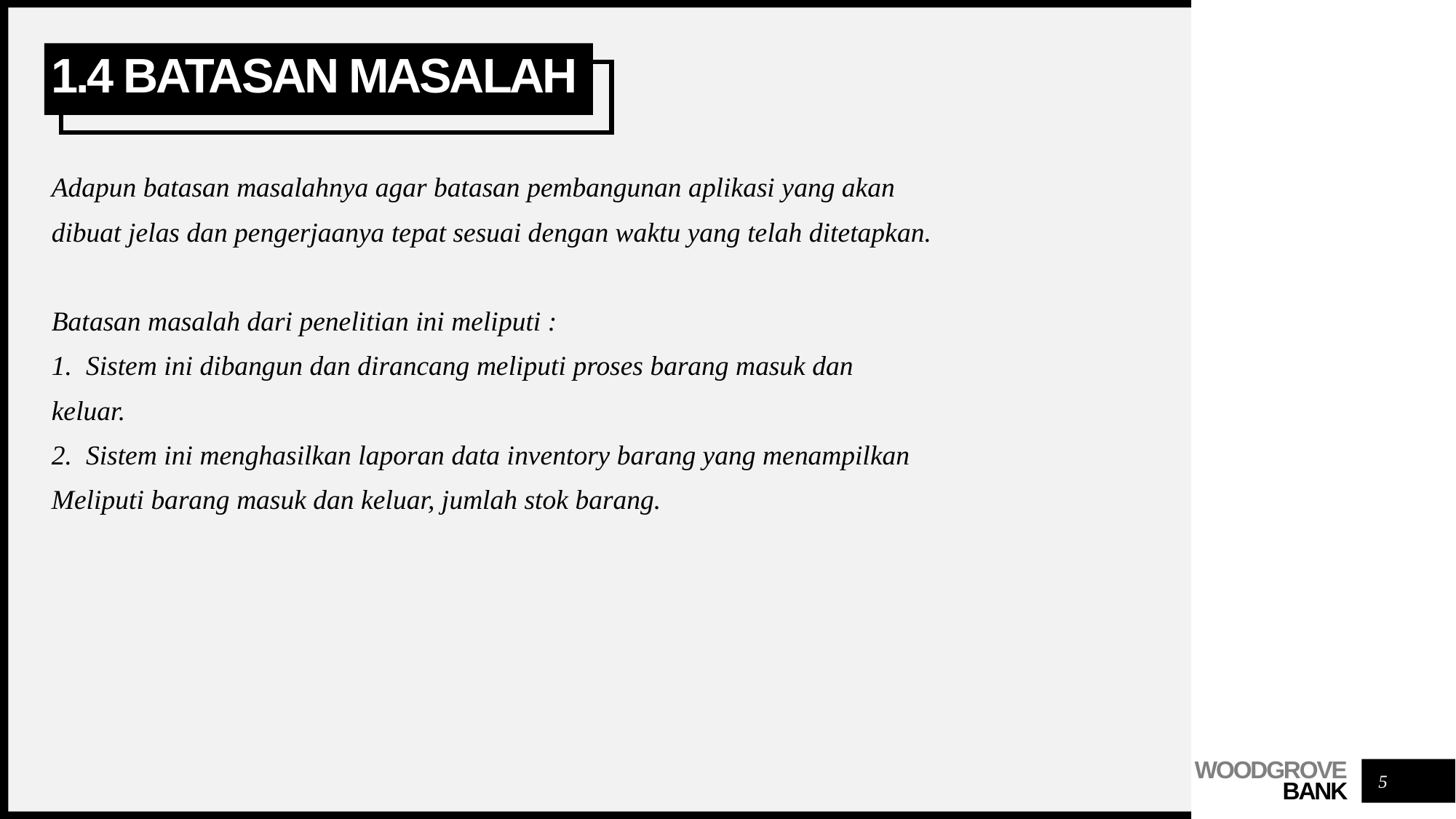

# 1.4 batasan masalah

Adapun batasan masalahnya agar batasan pembangunan aplikasi yang akan
dibuat jelas dan pengerjaanya tepat sesuai dengan waktu yang telah ditetapkan.

Batasan masalah dari penelitian ini meliputi :
1.  Sistem ini dibangun dan dirancang meliputi proses barang masuk dan
keluar.
2.  Sistem ini menghasilkan laporan data inventory barang yang menampilkan
Meliputi barang masuk dan keluar, jumlah stok barang.

5